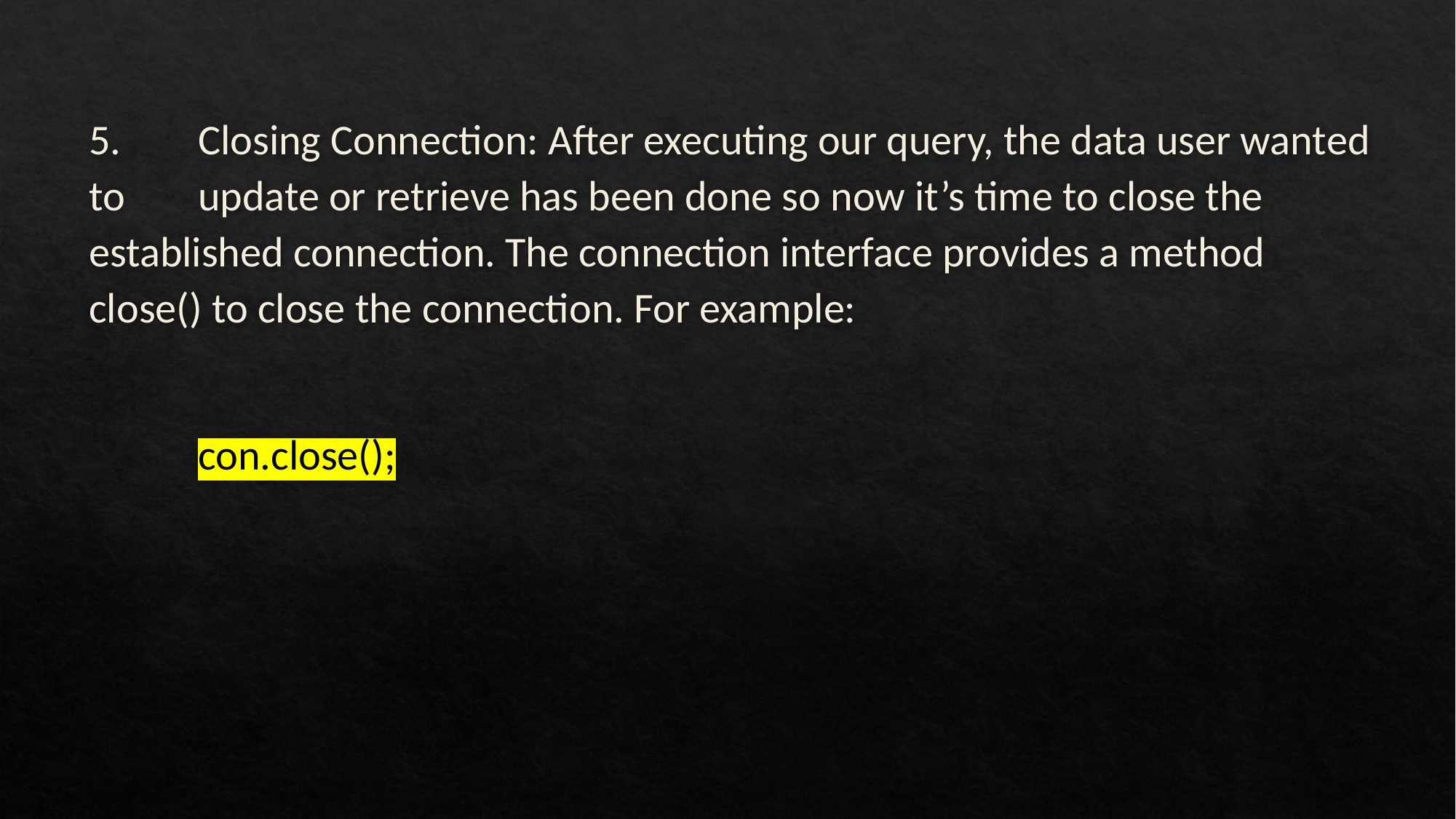

5. 	Closing Connection: After executing our query, the data user wanted to 	update or retrieve has been done so now it’s time to close the 	established connection. The connection interface provides a method 	close() to close the connection. For example:

	con.close();